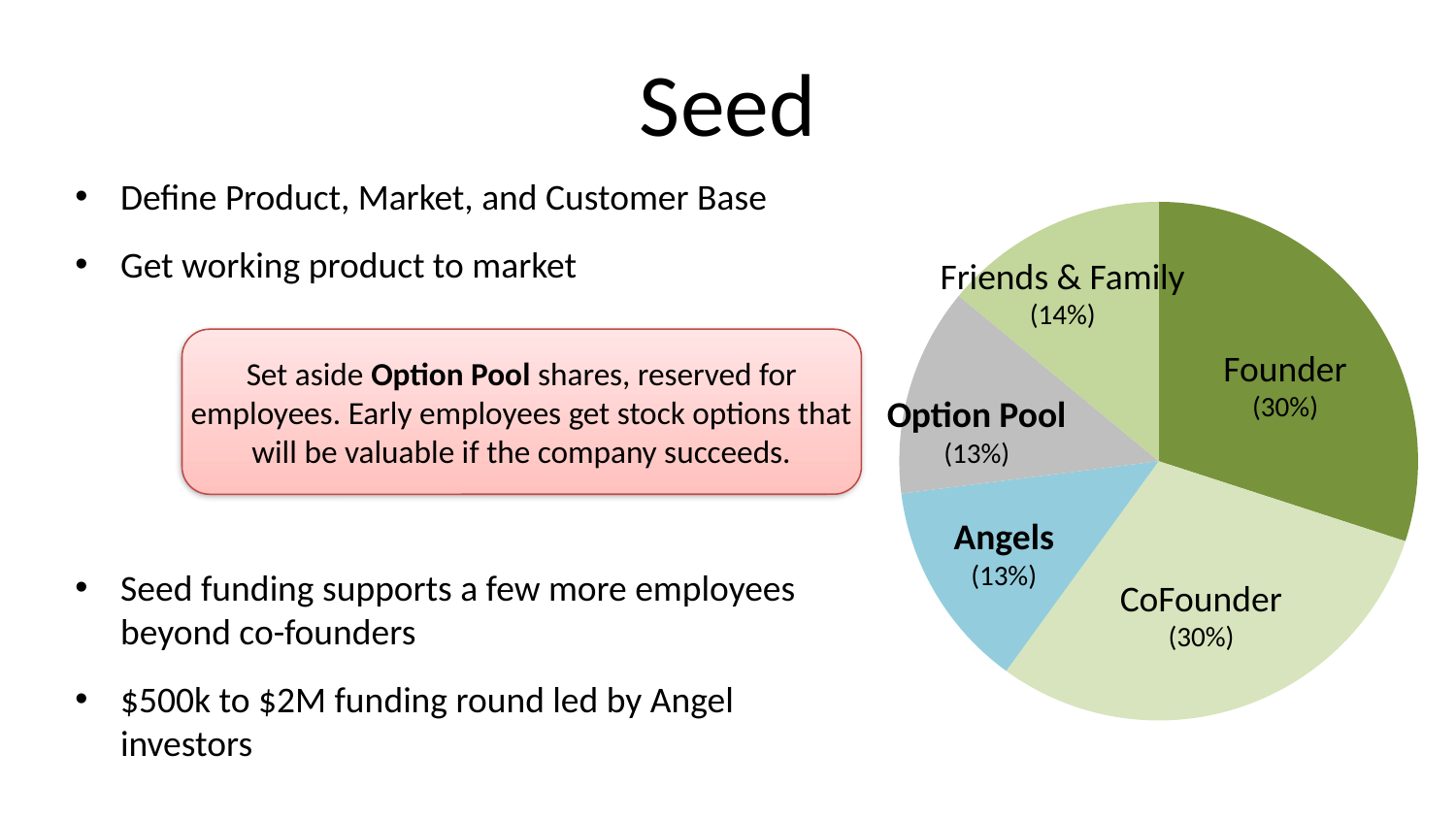

# Seed
Define Product, Market, and Customer Base
Get working product to market

### Chart

| Category | Column1 |
|---|---|
| Founder | 30.0 |
| CoFounder | 30.0 |
| Angel Investors | 13.0 |
| Option Pool | 13.0 |
| Friends & Family | 14.0 |
Friends & Family
(14%)
Set aside Option Pool shares, reserved for employees. Early employees get stock options that will be valuable if the company succeeds.
Founder
(30%)
Option Pool
(13%)
Angels
(13%)
Seed funding supports a few more employees beyond co-founders
$500k to $2M funding round led by Angel investors
CoFounder
(30%)